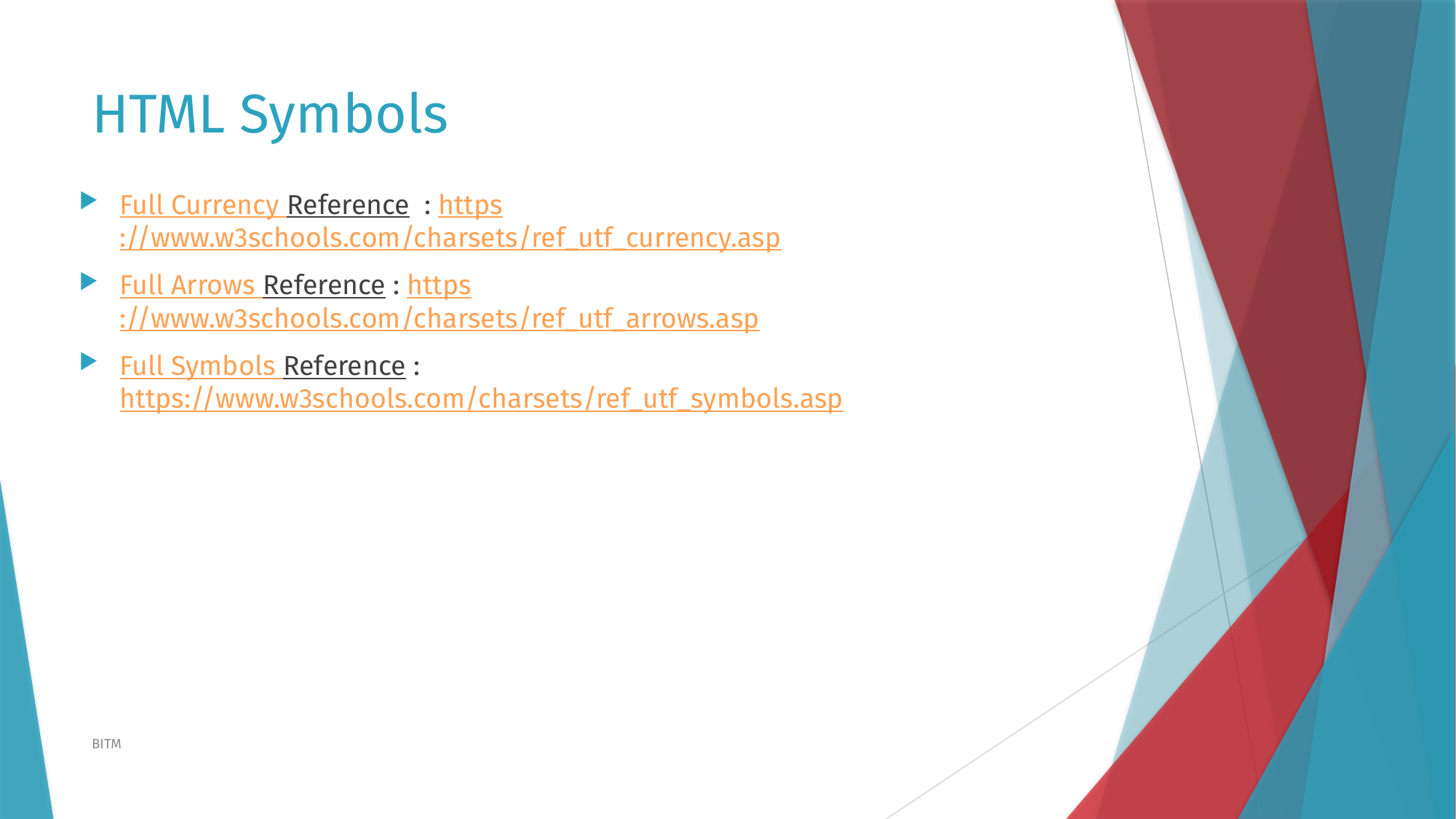

# HTML Symbols
Full Currency Reference  : https://www.w3schools.com/charsets/ref_utf_currency.asp
Full Arrows Reference : https://www.w3schools.com/charsets/ref_utf_arrows.asp
Full Symbols Reference : https://www.w3schools.com/charsets/ref_utf_symbols.asp

BITM